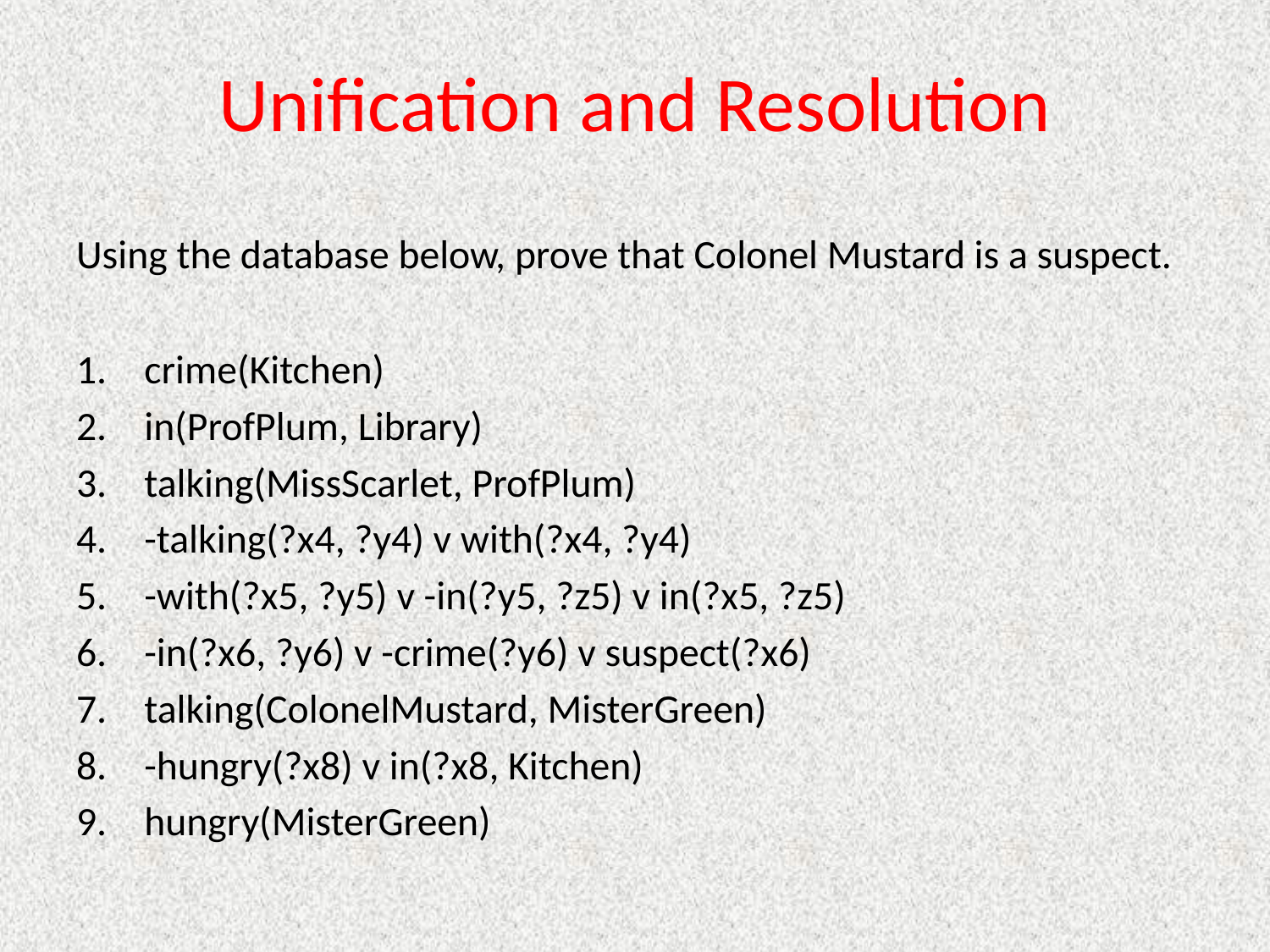

# Unification and Resolution
Using the database below, prove that Colonel Mustard is a suspect.

crime(Kitchen)
in(ProfPlum, Library)
talking(MissScarlet, ProfPlum)
-talking(?x4, ?y4) v with(?x4, ?y4)
-with(?x5, ?y5) v -in(?y5, ?z5) v in(?x5, ?z5)
-in(?x6, ?y6) v -crime(?y6) v suspect(?x6)
talking(ColonelMustard, MisterGreen)
-hungry(?x8) v in(?x8, Kitchen)
hungry(MisterGreen)